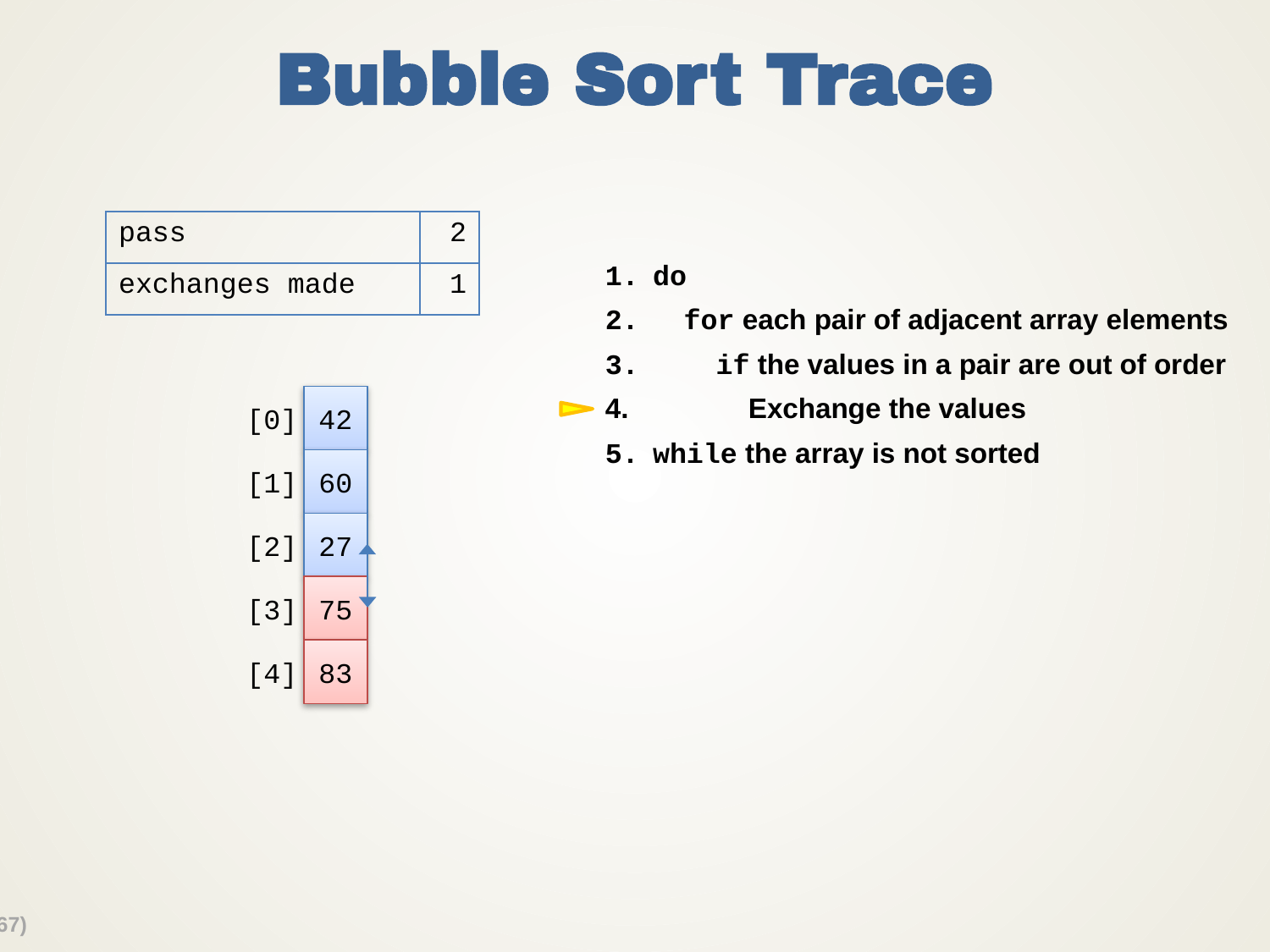

# Bubble Sort Trace

| pass | 2 |
| --- | --- |
| exchanges made | 1 |
do
for each pair of adjacent array elements
if the values in a pair are out of order
Exchange the values
while the array is not sorted

42
60
27
75
83
[0]
[1]
[2]
[3]
[4]